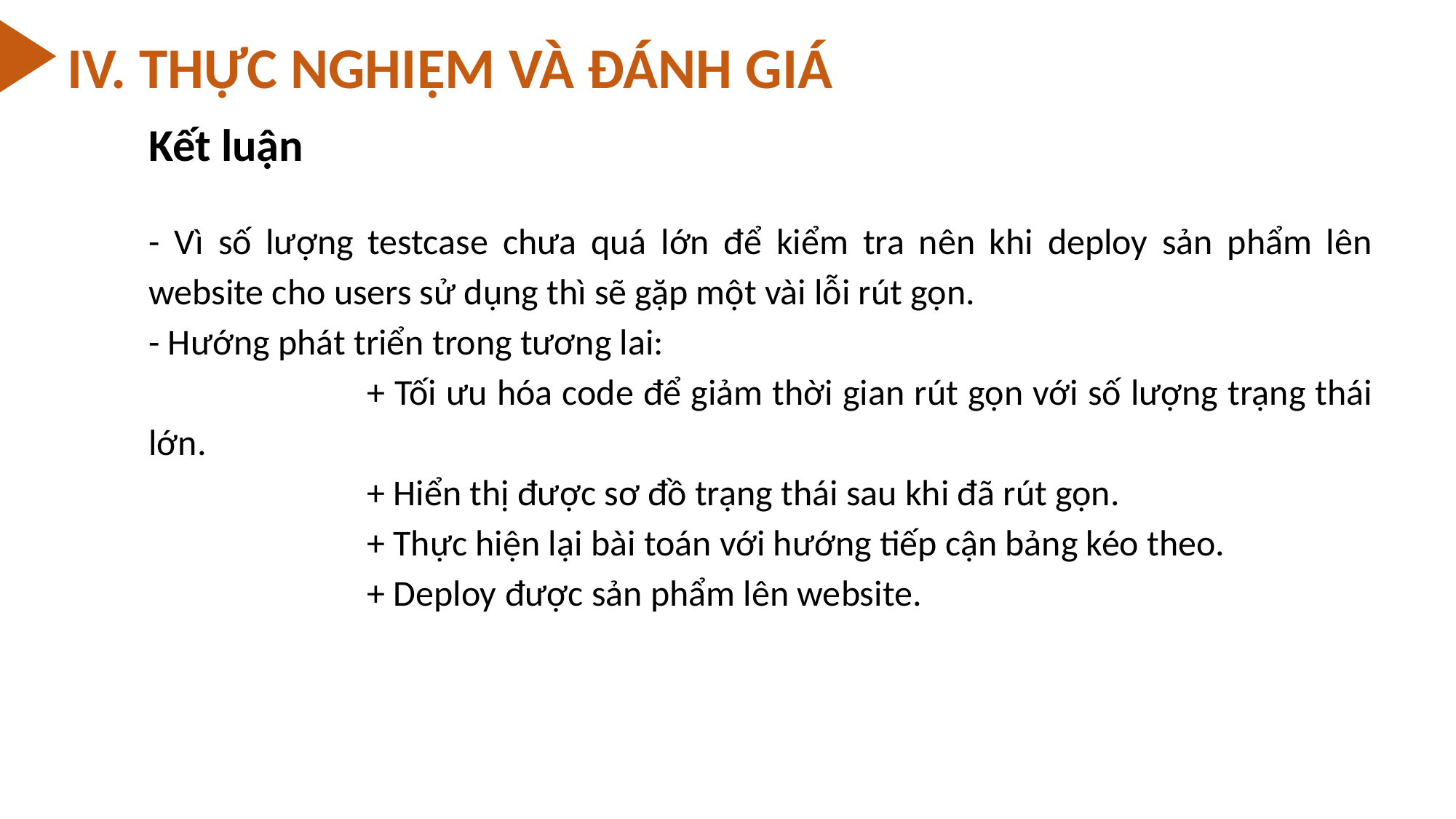

IV. THỰC NGHIỆM VÀ ĐÁNH GIÁ

Kết luận
- Vì số lượng testcase chưa quá lớn để kiểm tra nên khi deploy sản phẩm lên website cho users sử dụng thì sẽ gặp một vài lỗi rút gọn.
- Hướng phát triển trong tương lai:
		+ Tối ưu hóa code để giảm thời gian rút gọn với số lượng trạng thái lớn.
		+ Hiển thị được sơ đồ trạng thái sau khi đã rút gọn.
		+ Thực hiện lại bài toán với hướng tiếp cận bảng kéo theo.
		+ Deploy được sản phẩm lên website.